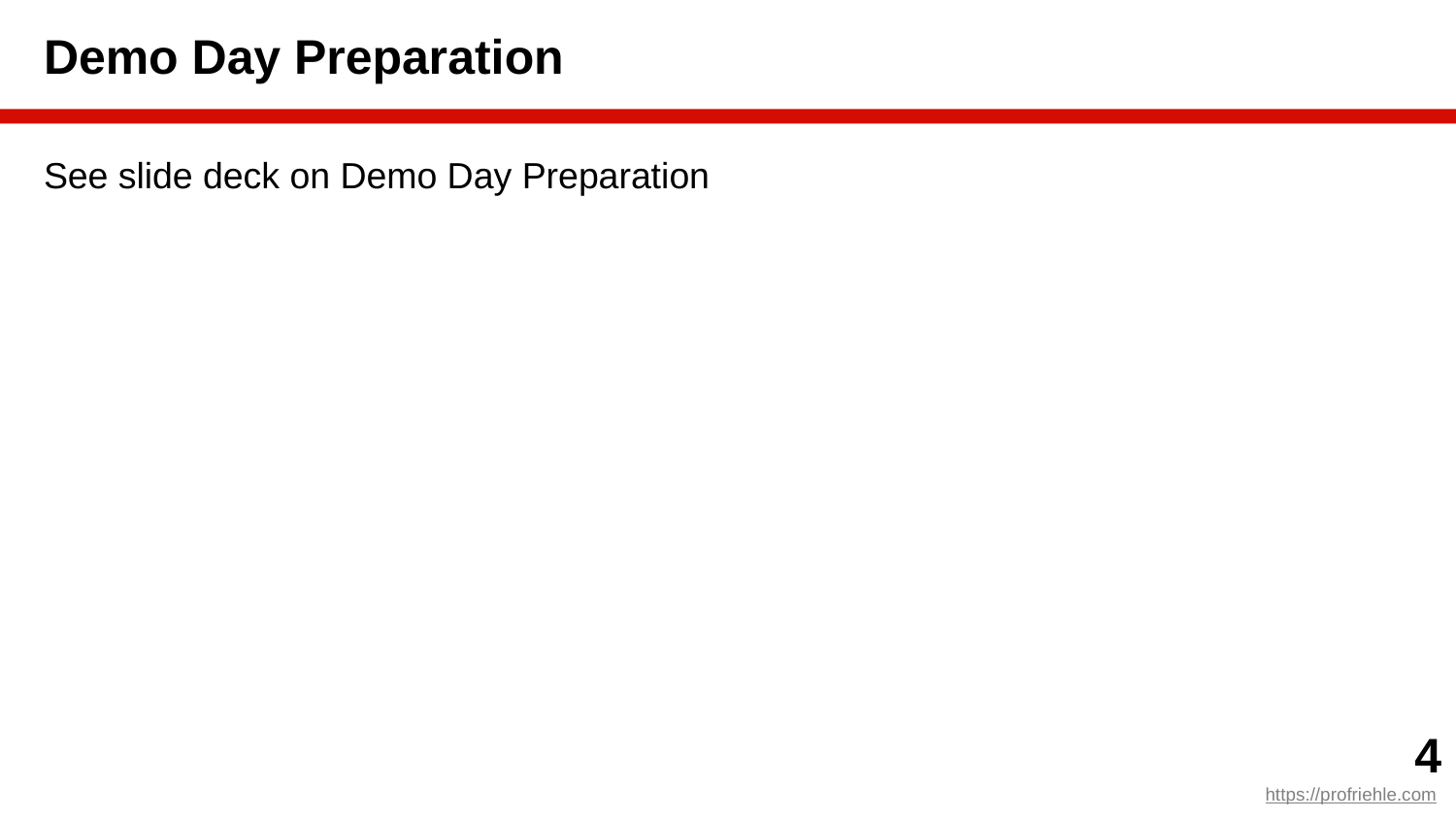

# Demo Day Preparation
See slide deck on Demo Day Preparation
4
https://profriehle.com